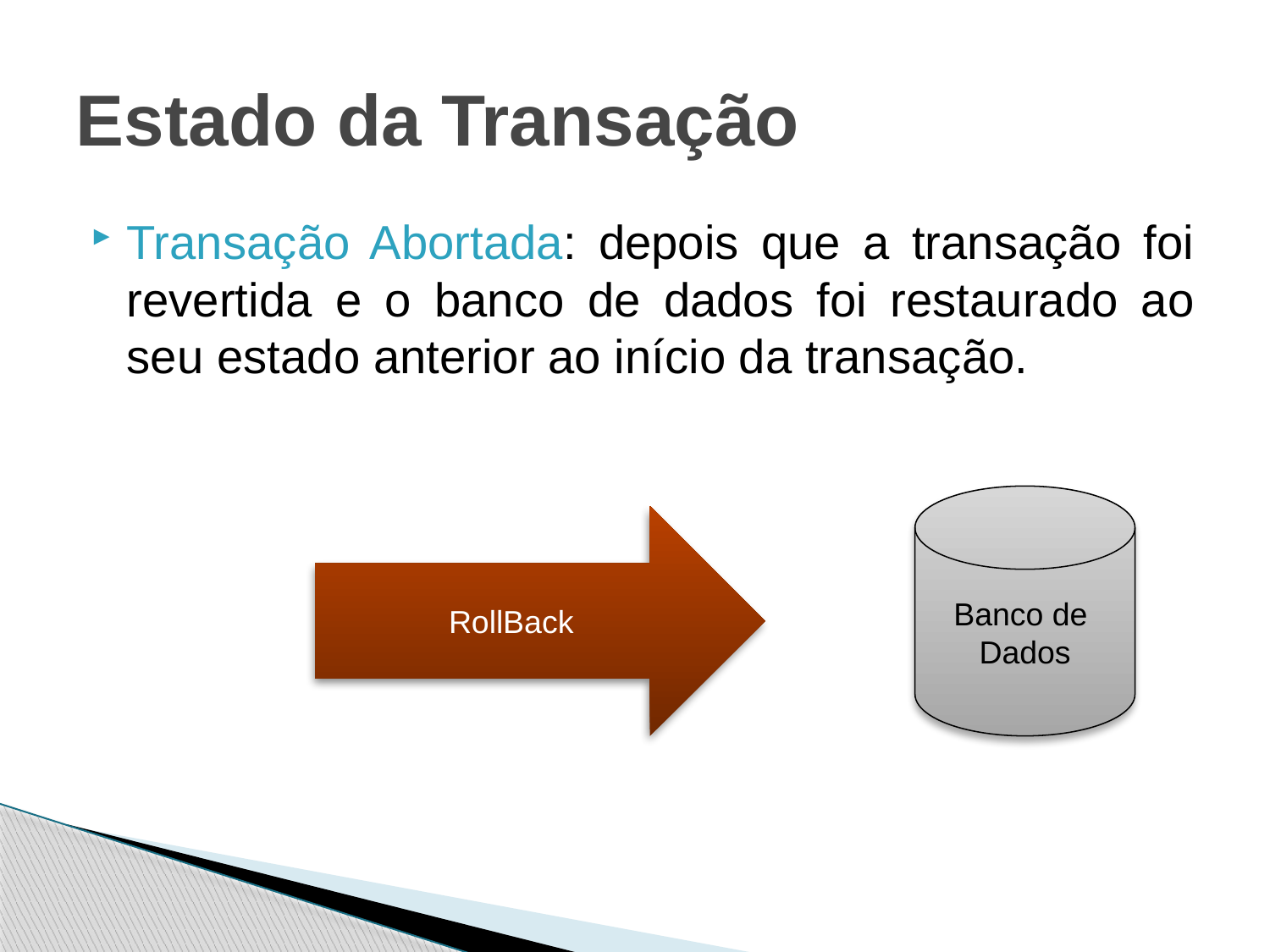

# Estado da Transação
Transação Abortada: depois que a transação foi revertida e o banco de dados foi restaurado ao seu estado anterior ao início da transação.

Banco de  Dados
RollBack